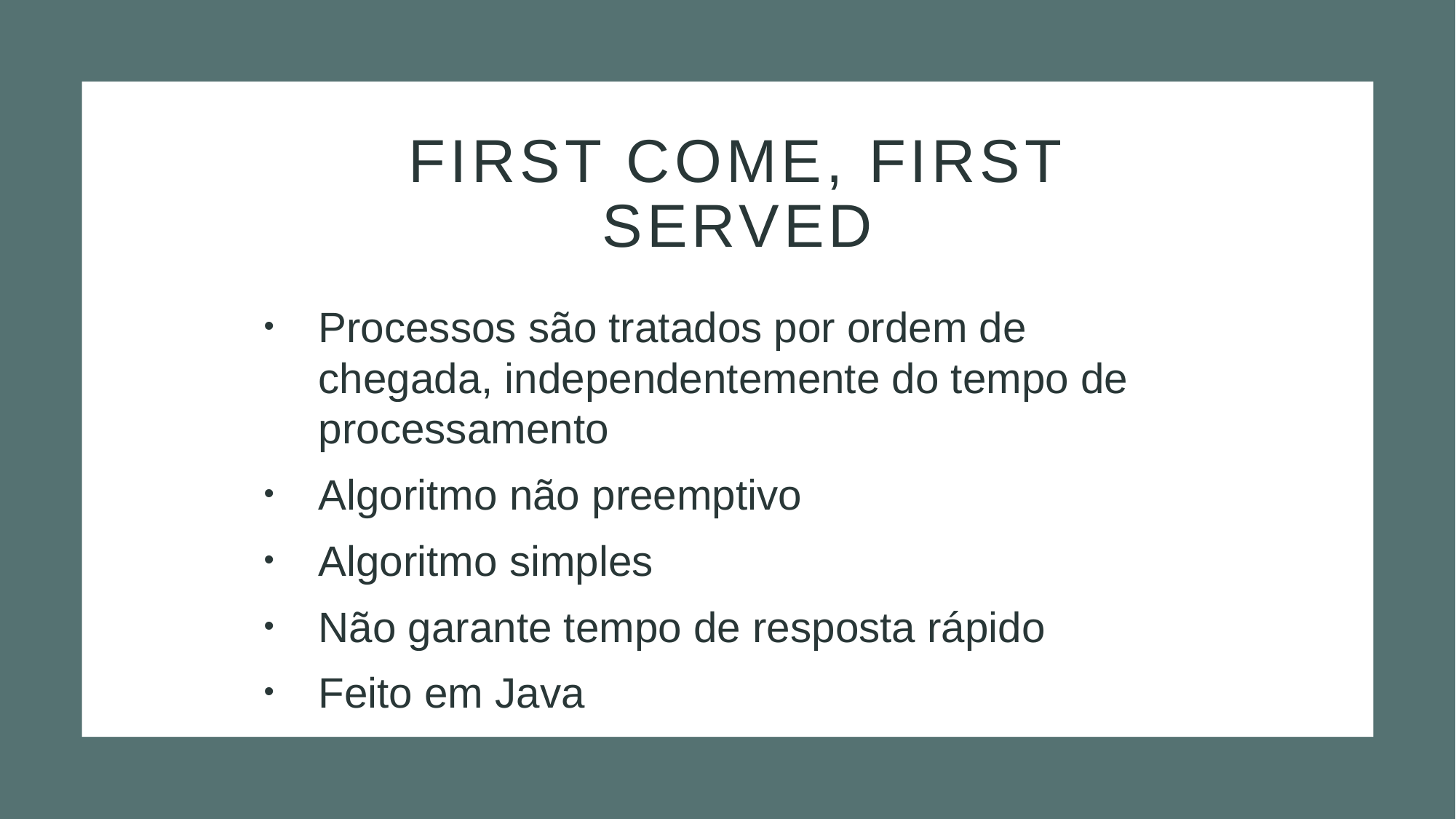

# First come, First Served

Processos são tratados por ordem de chegada, independentemente do tempo de processamento
Algoritmo não preemptivo
Algoritmo simples
Não garante tempo de resposta rápido
Feito em Java